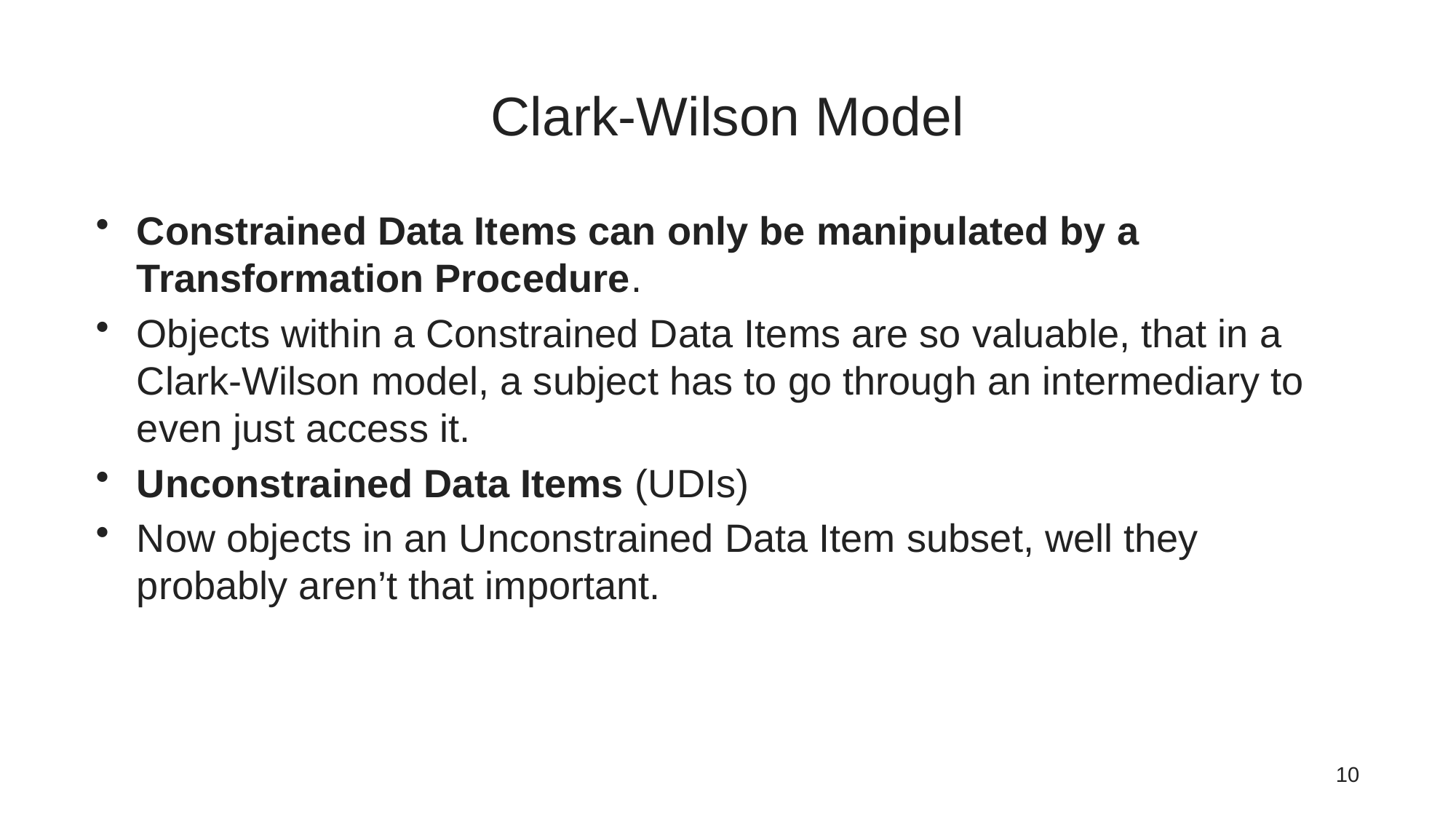

# Clark-Wilson Model
Constrained Data Items can only be manipulated by a Transformation Procedure.
Objects within a Constrained Data Items are so valuable, that in a Clark-Wilson model, a subject has to go through an intermediary to even just access it.
Unconstrained Data Items (UDIs)
Now objects in an Unconstrained Data Item subset, well they probably aren’t that important.

10